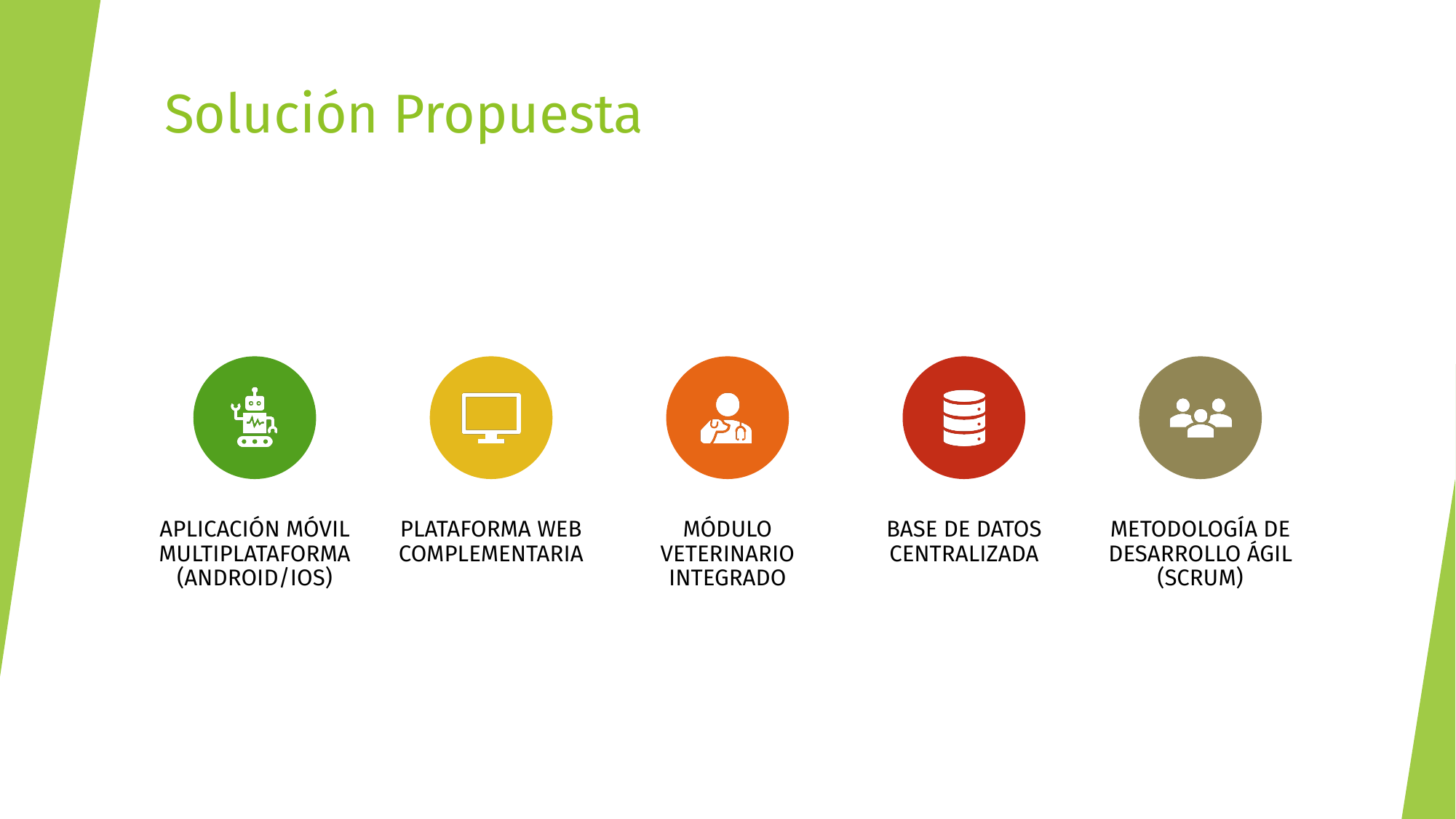

# Solución Propuesta

APLICACIÓN MÓVIL MULTIPLATAFORMA (ANDROID/IOS)

PLATAFORMA WEB COMPLEMENTARIA

MÓDULO VETERINARIO INTEGRADO

BASE DE DATOS CENTRALIZADA

METODOLOGÍA DE DESARROLLO ÁGIL (SCRUM)